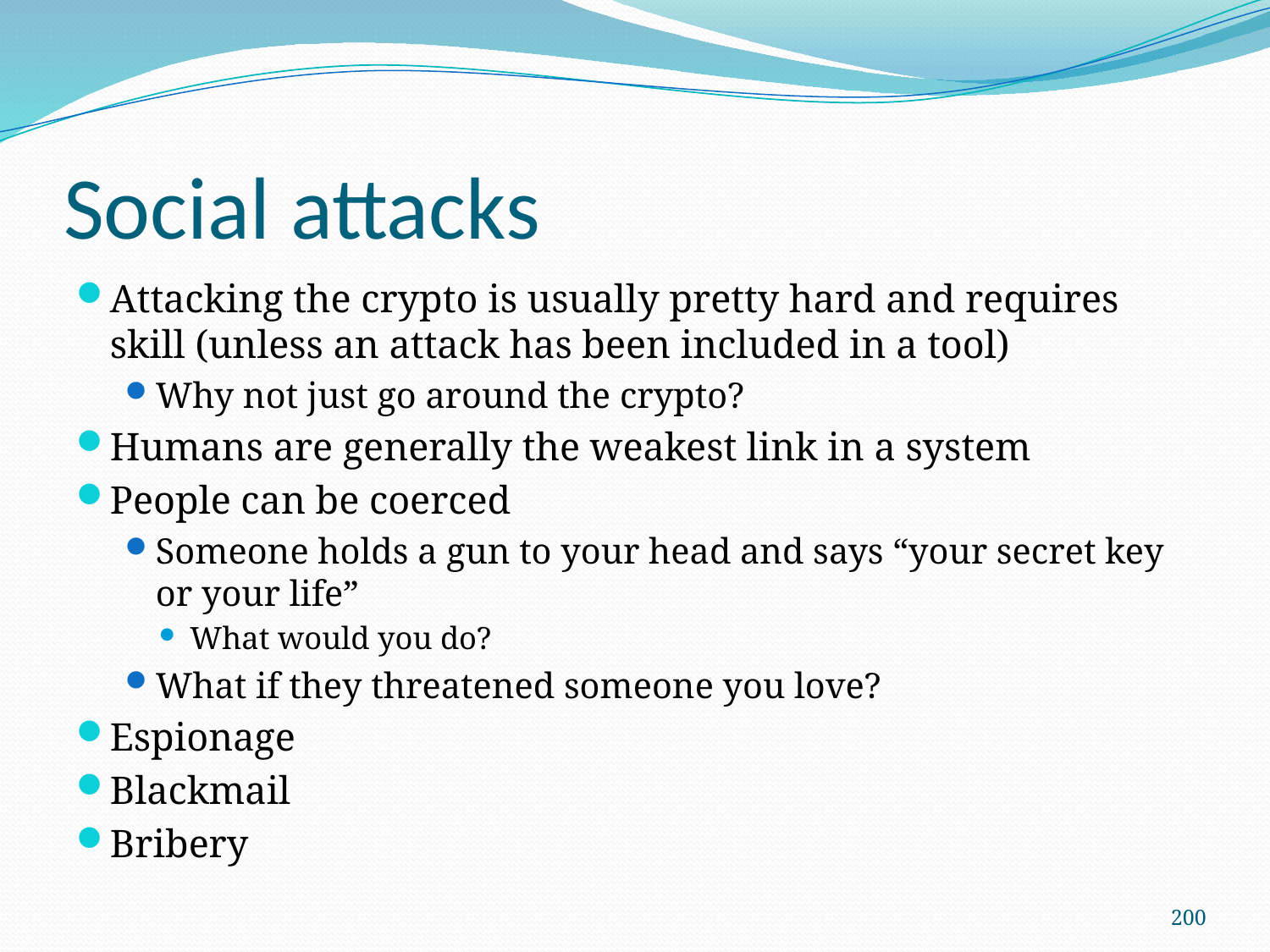

# Social attacks
Attacking the crypto is usually pretty hard and requires skill (unless an attack has been included in a tool)
Why not just go around the crypto?
Humans are generally the weakest link in a system
People can be coerced
Someone holds a gun to your head and says “your secret key or your life”
What would you do?
What if they threatened someone you love?
Espionage
Blackmail
Bribery

200